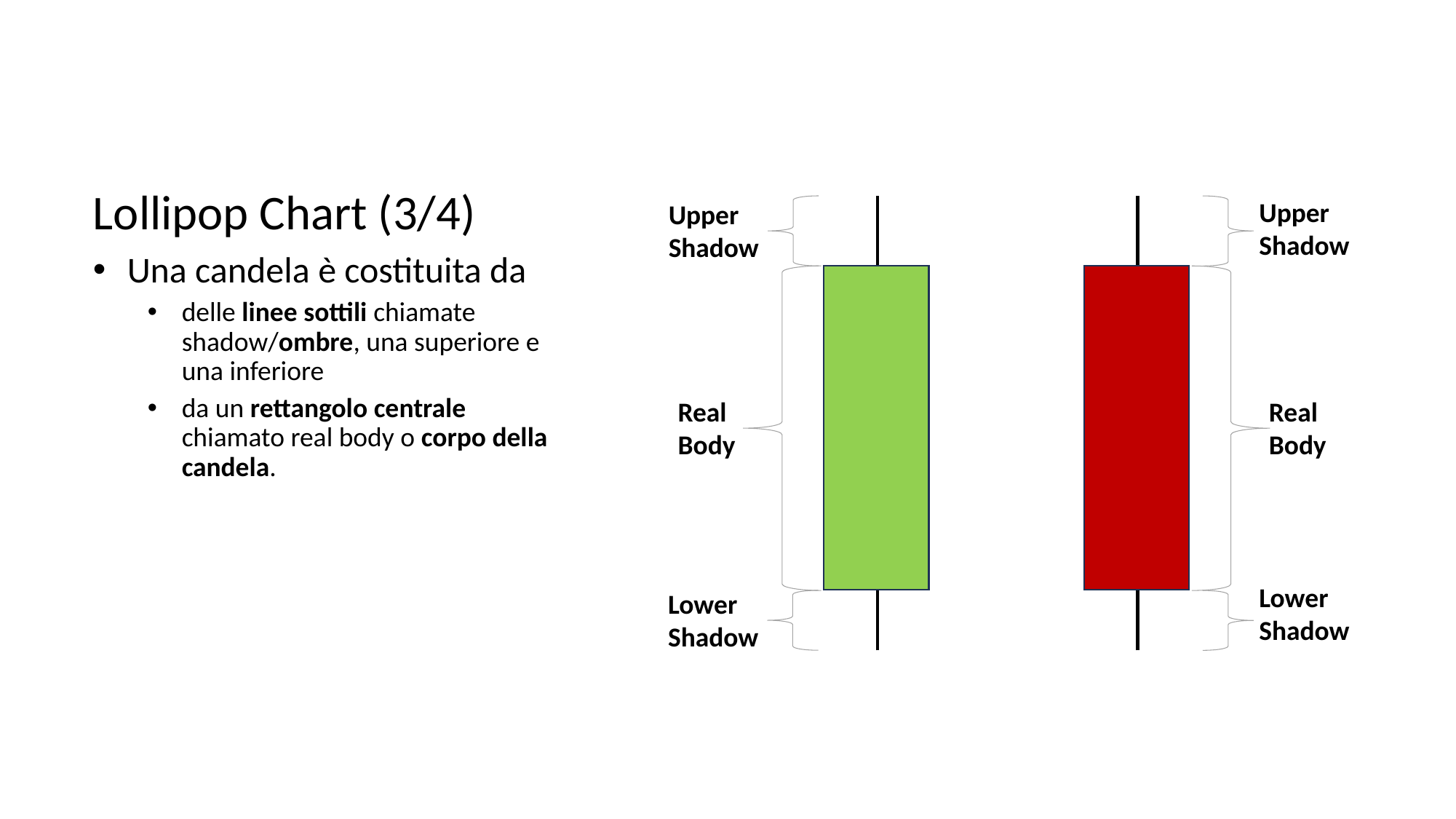

# Lollipop Chart (3/4)
Upper
Shadow
Upper
Shadow

Una candela è costituita da
delle linee sottili chiamate shadow/ombre, una superiore e una inferiore
da un rettangolo centrale chiamato real body o corpo della candela.

Real
Body
Real
Body
Lower
Shadow
Lower
Shadow